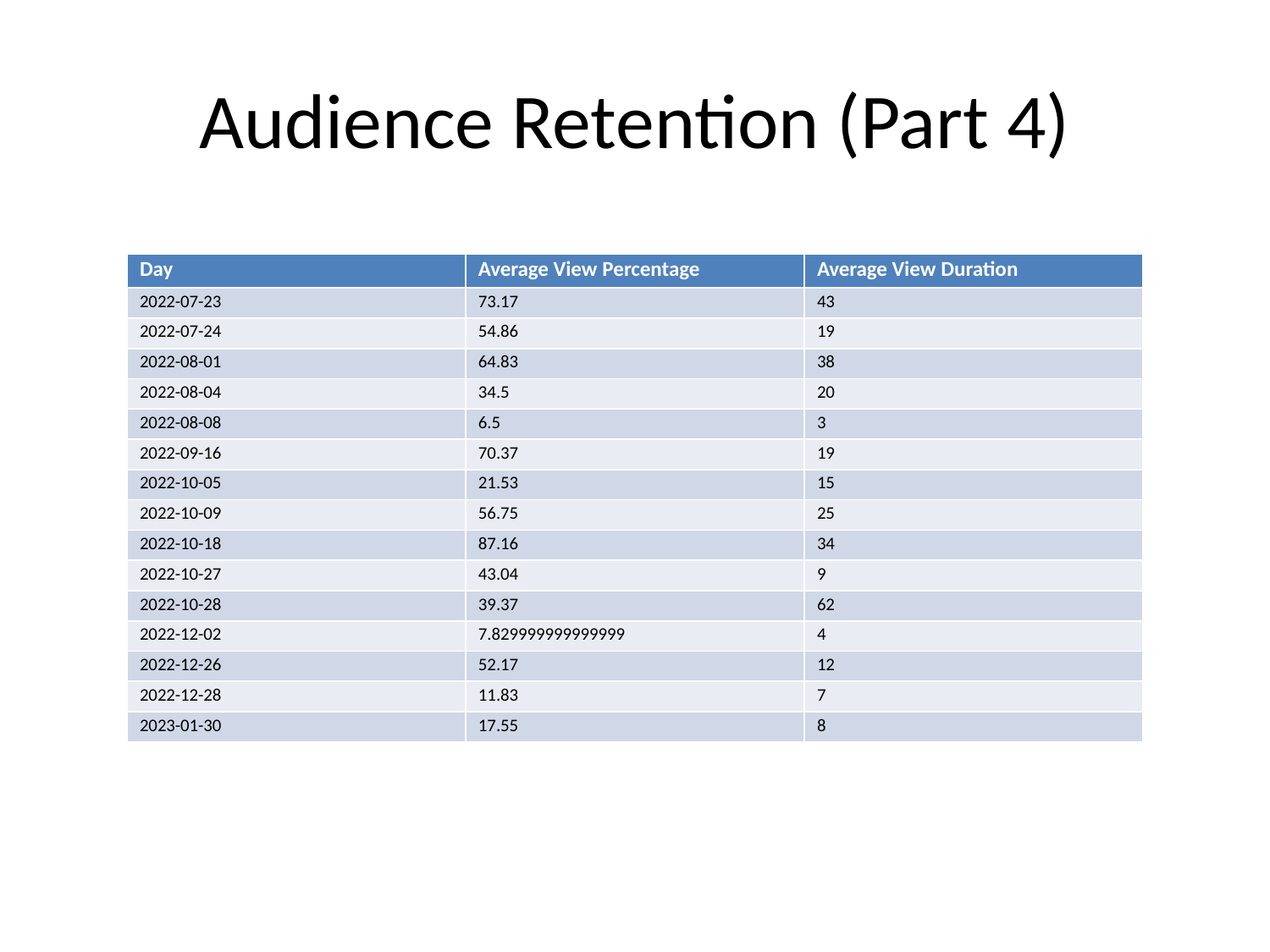

# Audience Retention (Part 4)

| Day | Average View Percentage | Average View Duration |
| --- | --- | --- |
| 2022-07-23 | 73.17 | 43 |
| 2022-07-24 | 54.86 | 19 |
| 2022-08-01 | 64.83 | 38 |
| 2022-08-04 | 34.5 | 20 |
| 2022-08-08 | 6.5 | 3 |
| 2022-09-16 | 70.37 | 19 |
| 2022-10-05 | 21.53 | 15 |
| 2022-10-09 | 56.75 | 25 |
| 2022-10-18 | 87.16 | 34 |
| 2022-10-27 | 43.04 | 9 |
| 2022-10-28 | 39.37 | 62 |
| 2022-12-02 | 7.829999999999999 | 4 |
| 2022-12-26 | 52.17 | 12 |
| 2022-12-28 | 11.83 | 7 |
| 2023-01-30 | 17.55 | 8 |